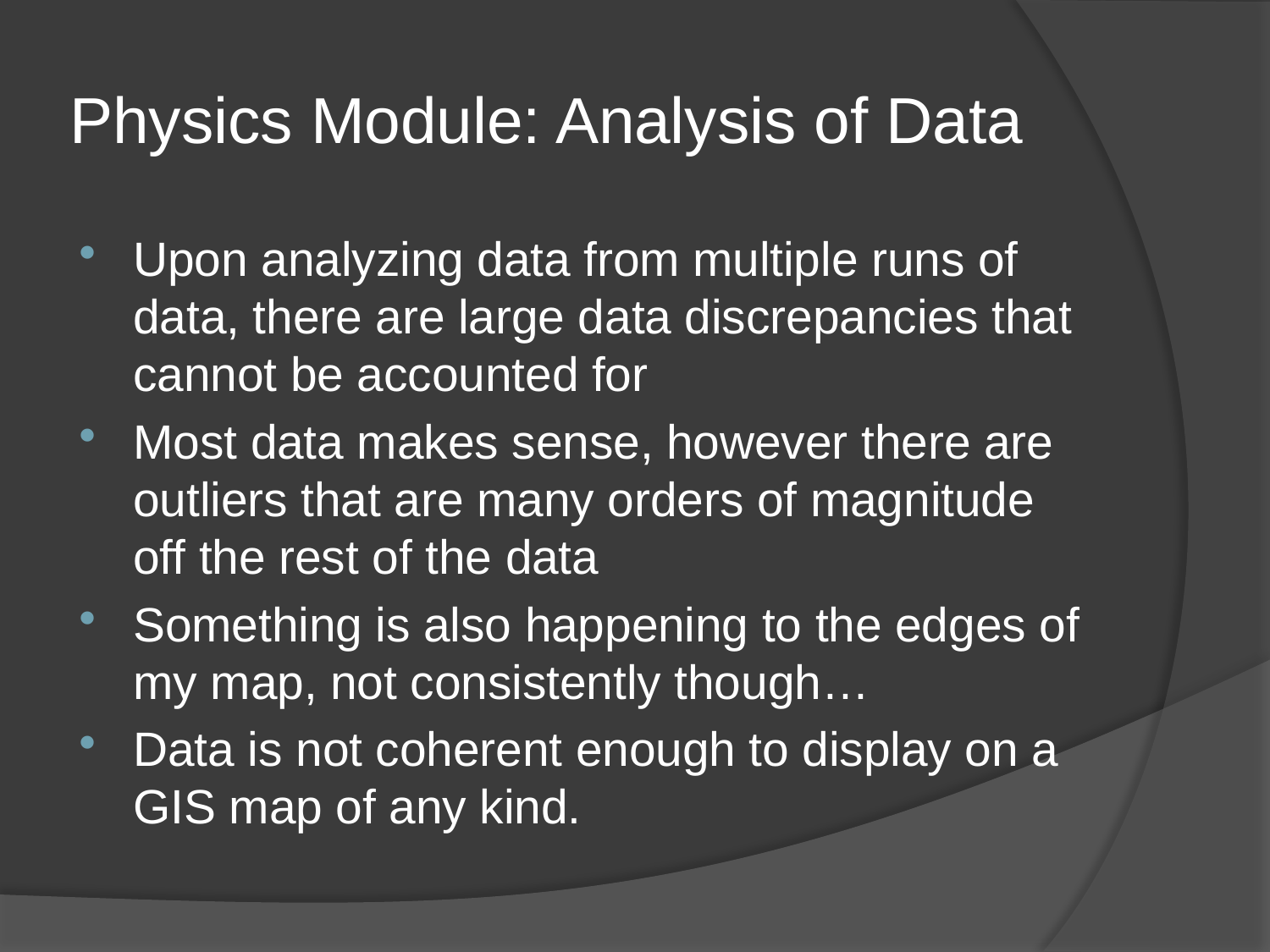

# Physics Module: Analysis of Data
Upon analyzing data from multiple runs of data, there are large data discrepancies that cannot be accounted for
Most data makes sense, however there are outliers that are many orders of magnitude off the rest of the data
Something is also happening to the edges of my map, not consistently though…
Data is not coherent enough to display on a GIS map of any kind.